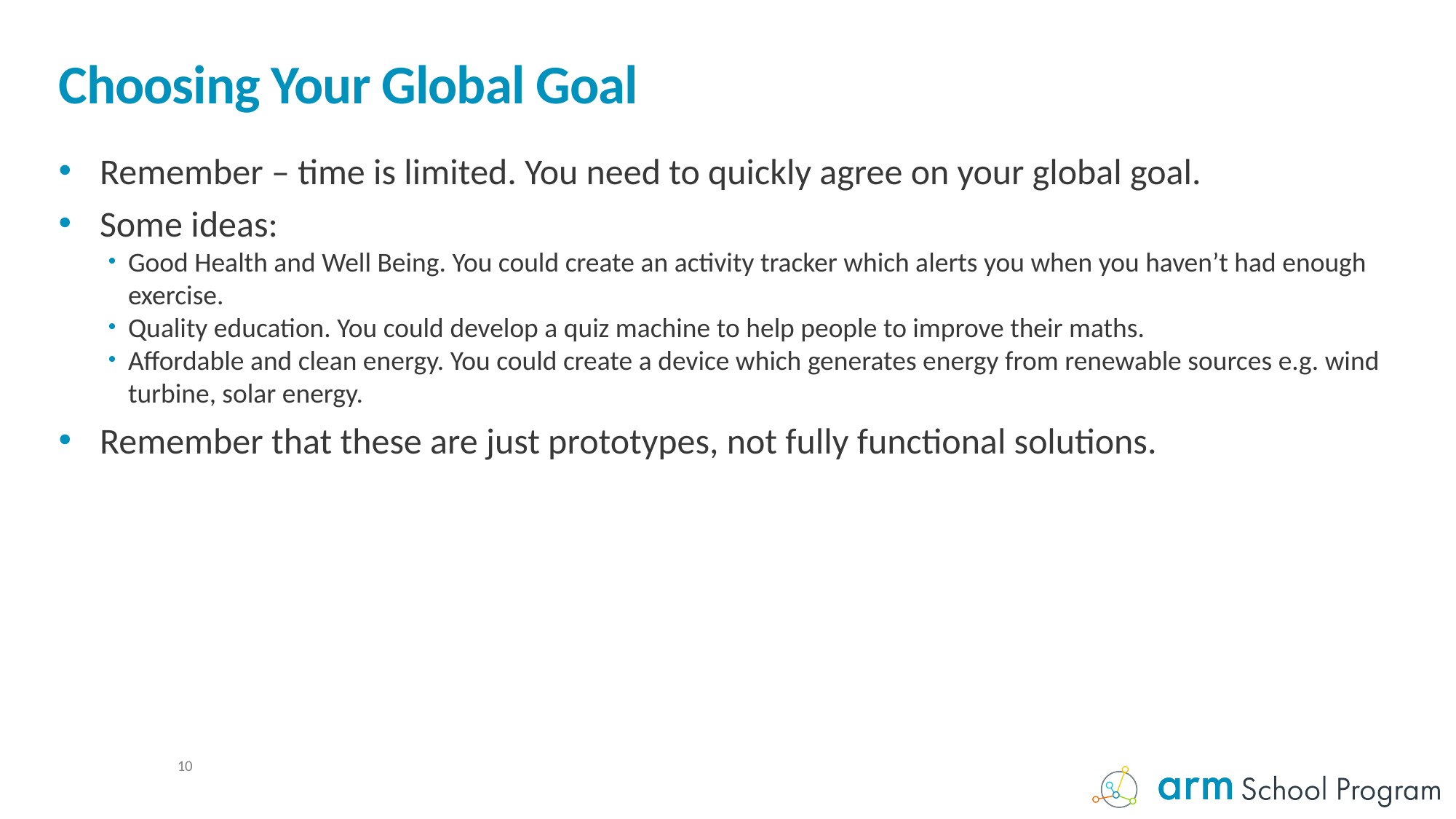

# Choosing Your Global Goal
Remember – time is limited. You need to quickly agree on your global goal.
Some ideas:
Good Health and Well Being. You could create an activity tracker which alerts you when you haven’t had enough exercise.
Quality education. You could develop a quiz machine to help people to improve their maths.
Affordable and clean energy. You could create a device which generates energy from renewable sources e.g. wind turbine, solar energy.
Remember that these are just prototypes, not fully functional solutions.